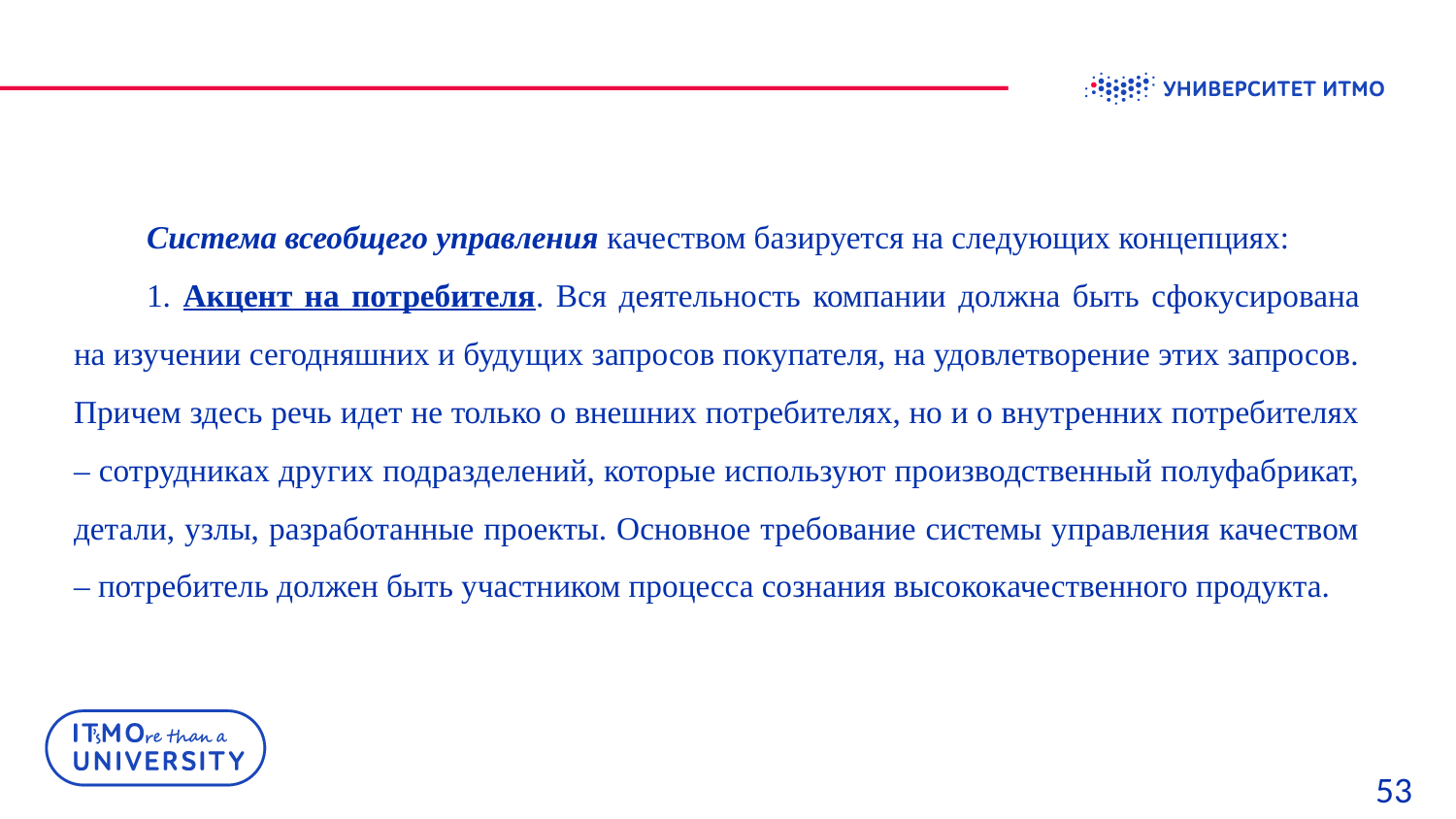

Система всеобщего управления качеством базируется на следующих концепциях:
1. Акцент на потребителя. Вся деятельность компании должна быть сфокусирована на изучении сегодняшних и будущих запросов покупателя, на удовлетворение этих запросов. Причем здесь речь идет не только о внешних потребителях, но и о внутренних потребителях – сотрудниках других подразделений, которые используют производственный полуфабрикат, детали, узлы, разработанные проекты. Основное требование системы управления качеством – потребитель должен быть участником процесса сознания высококачественного продукта.

53